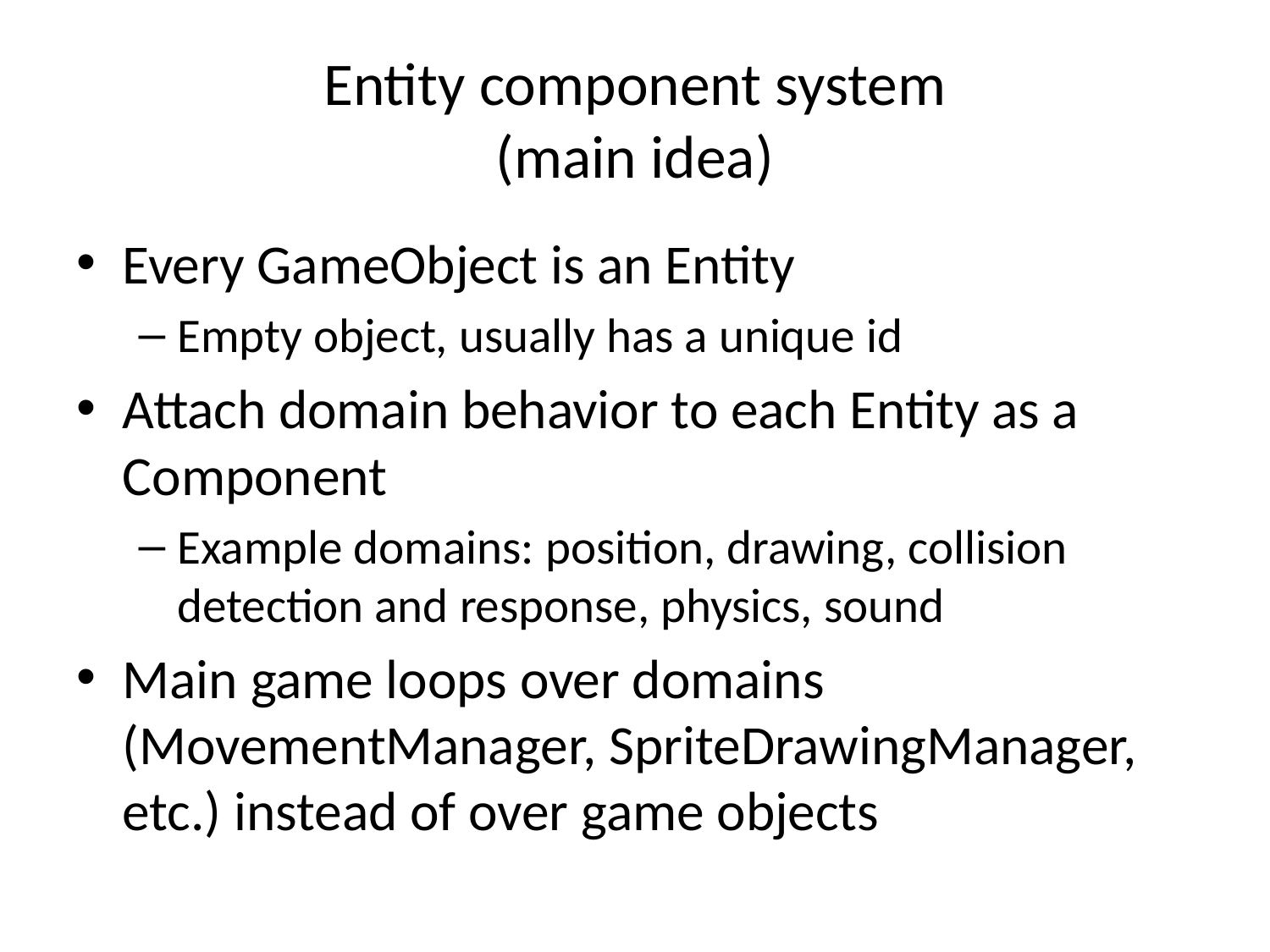

# Entity component system (main idea)
Every GameObject is an Entity
Empty object, usually has a unique id
Attach domain behavior to each Entity as a Component
Example domains: position, drawing, collision detection and response, physics, sound
Main game loops over domains (MovementManager, SpriteDrawingManager, etc.) instead of over game objects